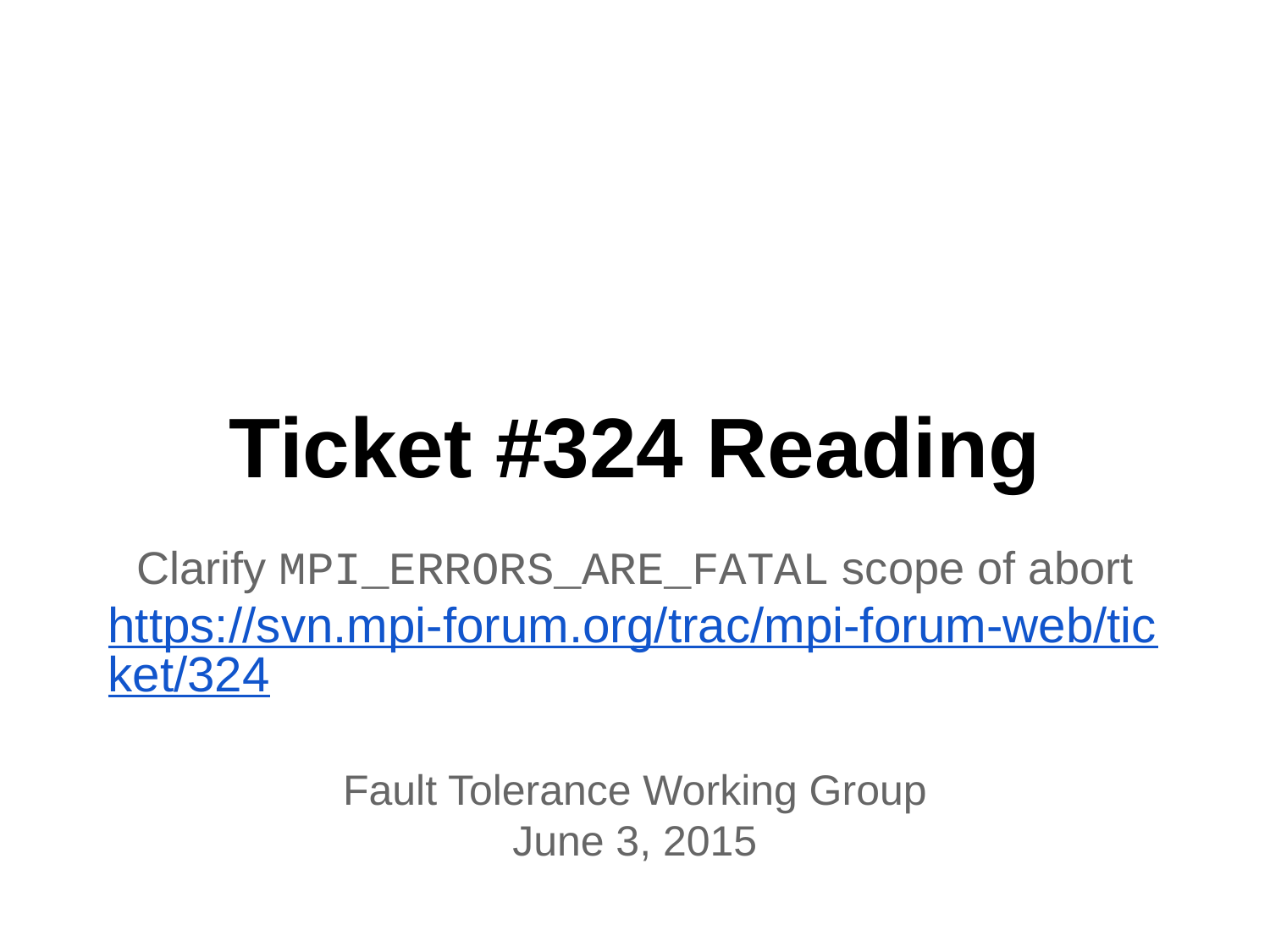

# Ticket #324 Reading
Clarify MPI_ERRORS_ARE_FATAL scope of abort
https://svn.mpi-forum.org/trac/mpi-forum-web/ticket/324

Fault Tolerance Working Group
June 3, 2015